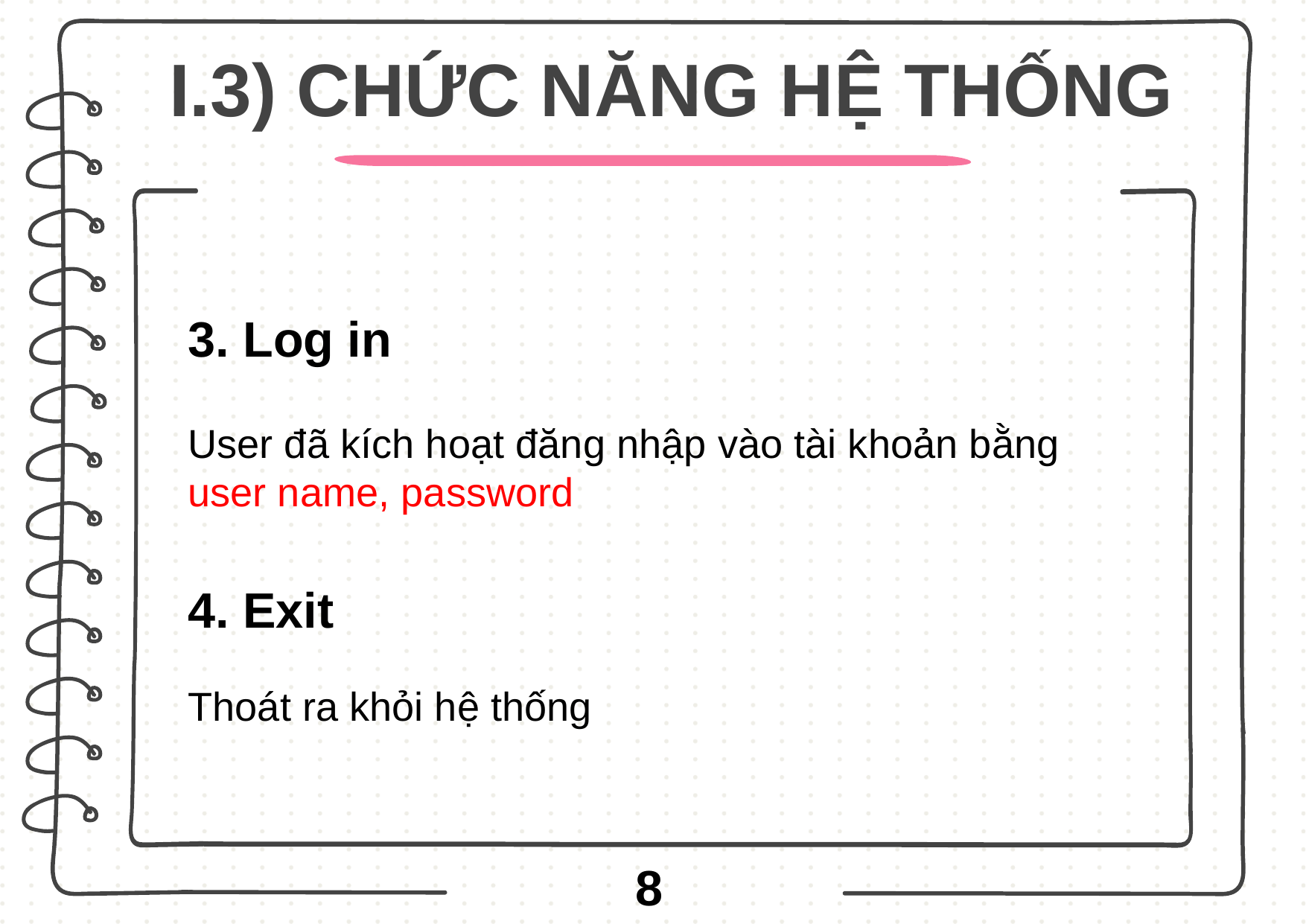

# I.3) CHỨC NĂNG HỆ THỐNG

3. Log in
User đã kích hoạt đăng nhập vào tài khoản bằng user name, password
4. Exit
Thoát ra khỏi hệ thống
8